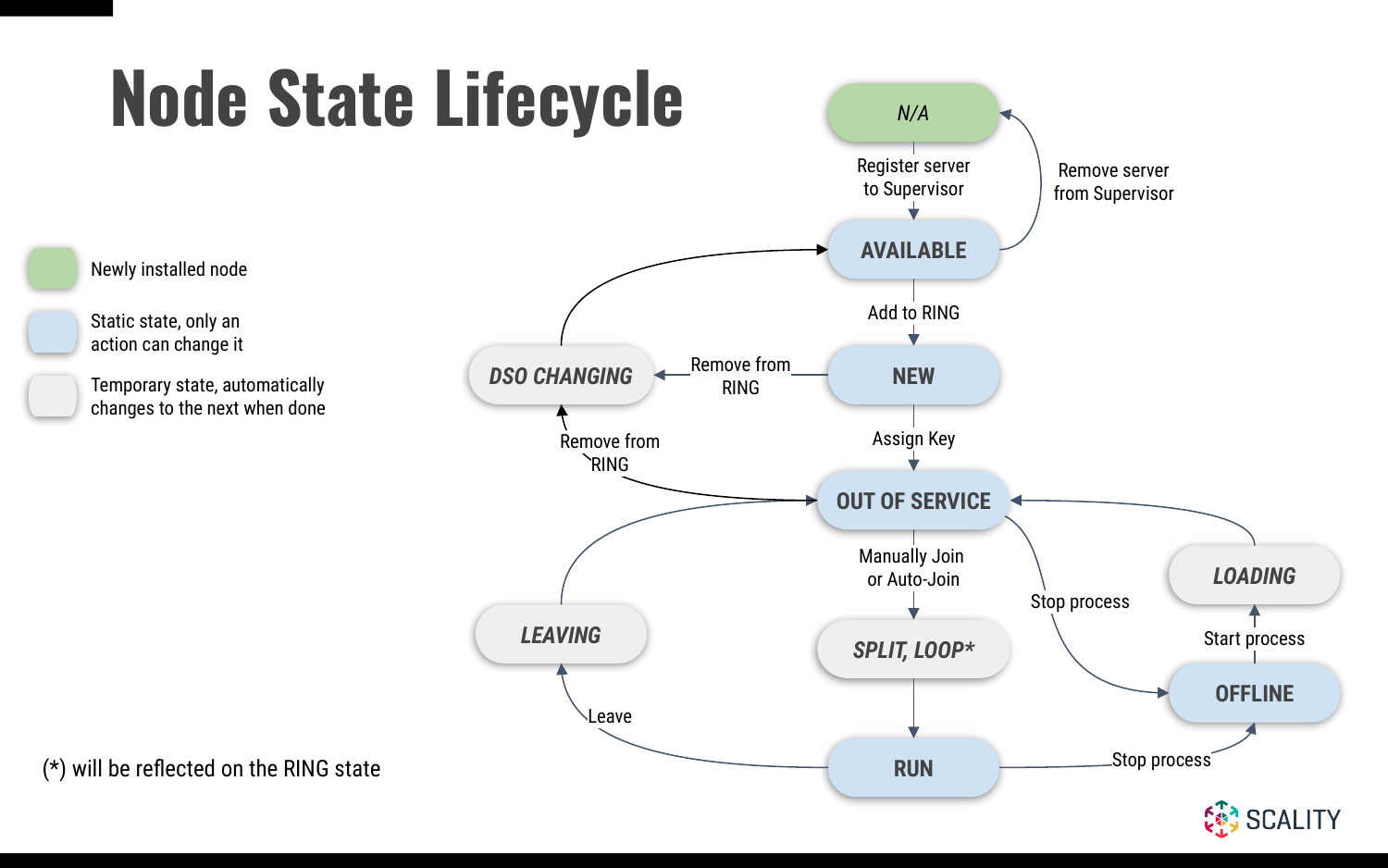

# Node State Lifecycle
N/A
Register server to Supervisor
Remove server from Supervisor
AVAILABLE

Newly installed node
Add to RING

Static state, only an
action can change it
DSO CHANGING
NEW
Remove from RING

Temporary state, automatically
changes to the next when done
Assign Key
Remove from RING
OUT OF SERVICE
LOADING
Manually Join
or Auto-Join
Stop process
LEAVING
Start process
SPLIT, LOOP*
OFFLINE
Leave
Stop process
RUN
(*) will be reflected on the RING state